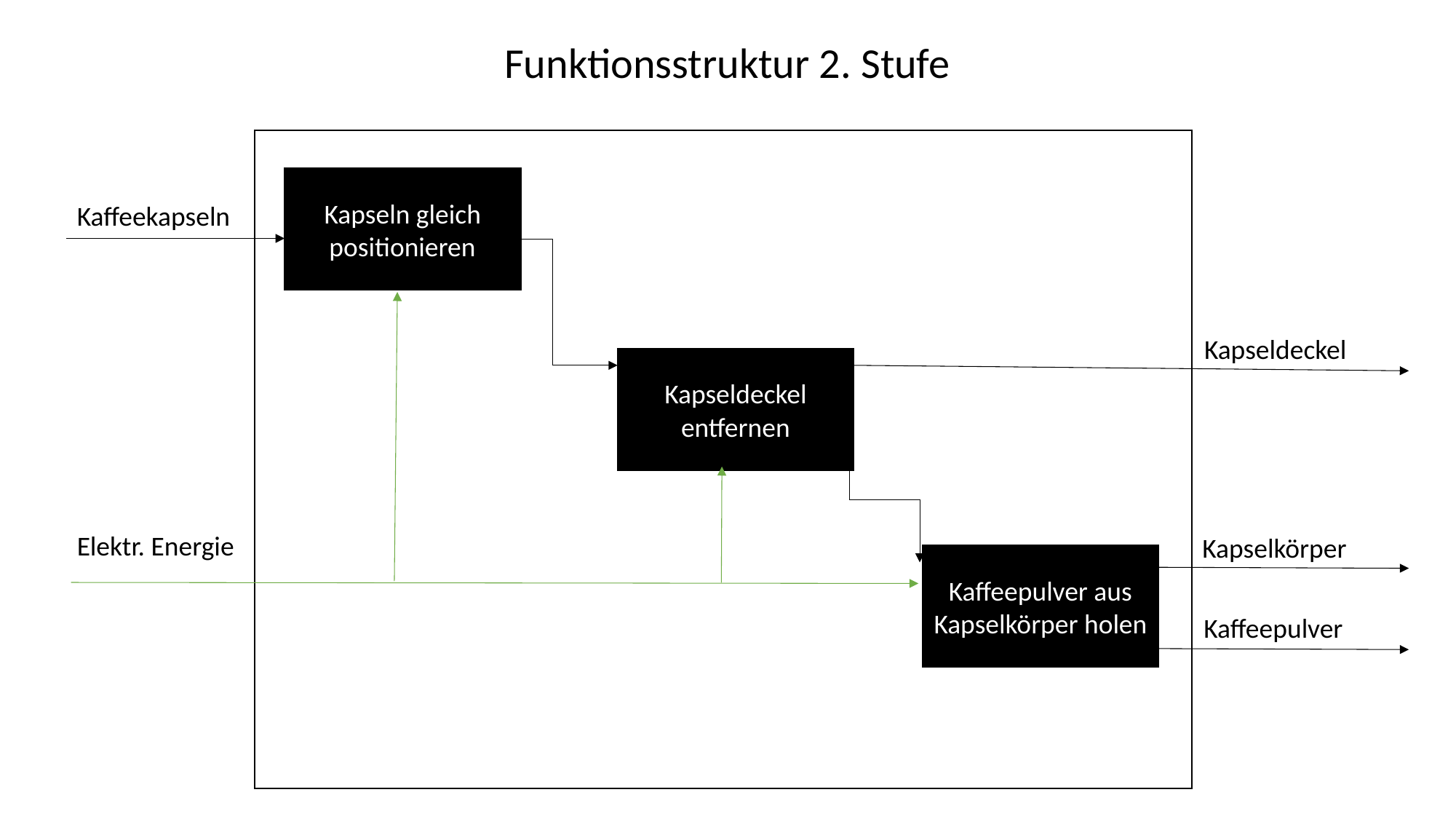

Funktionsstruktur 2. Stufe

Kapseln gleich positionieren
Kaffeekapseln
Kapseldeckel
Kapseldeckel entfernen
Elektr. Energie
Kapselkörper
Kaffeepulver aus Kapselkörper holen
Kaffeepulver